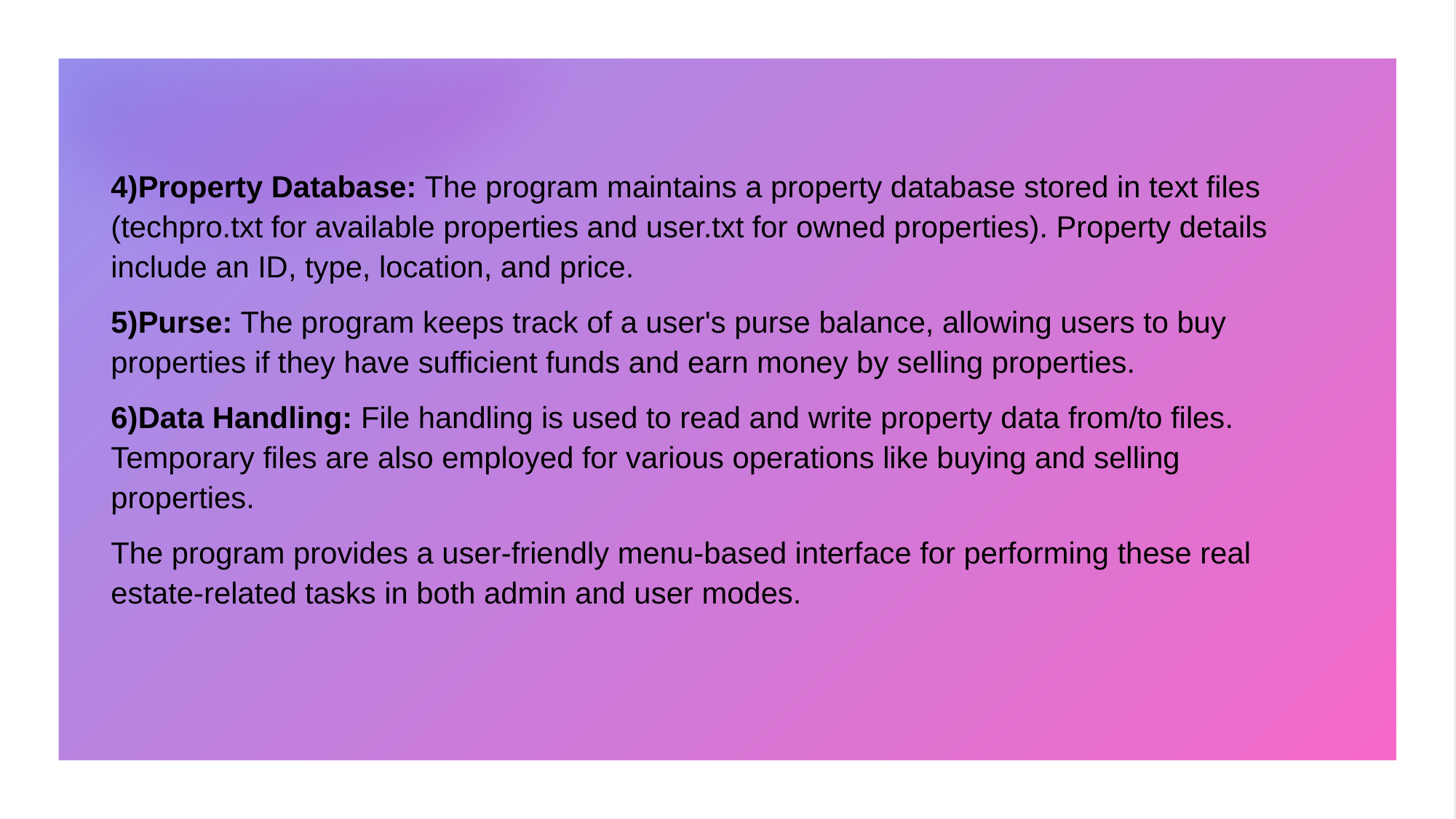

4)Property Database: The program maintains a property database stored in text files (techpro.txt for available properties and user.txt for owned properties). Property details include an ID, type, location, and price.
5)Purse: The program keeps track of a user's purse balance, allowing users to buy properties if they have sufficient funds and earn money by selling properties.
6)Data Handling: File handling is used to read and write property data from/to files. Temporary files are also employed for various operations like buying and selling properties.
The program provides a user-friendly menu-based interface for performing these real estate-related tasks in both admin and user modes.